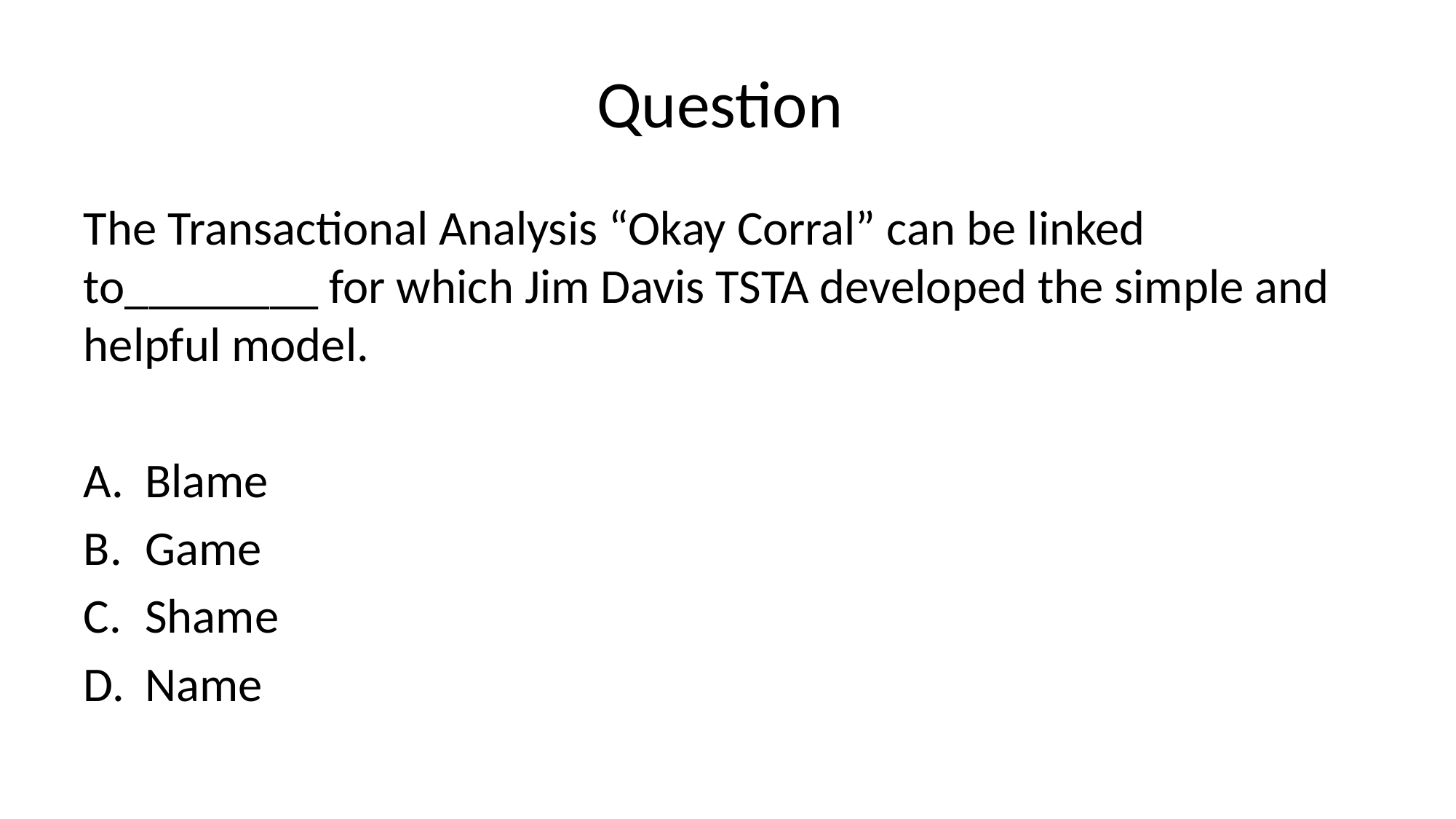

# Question
The Transactional Analysis “Okay Corral” can be linked to________ for which Jim Davis TSTA developed the simple and helpful model.

Blame
Game
Shame
Name